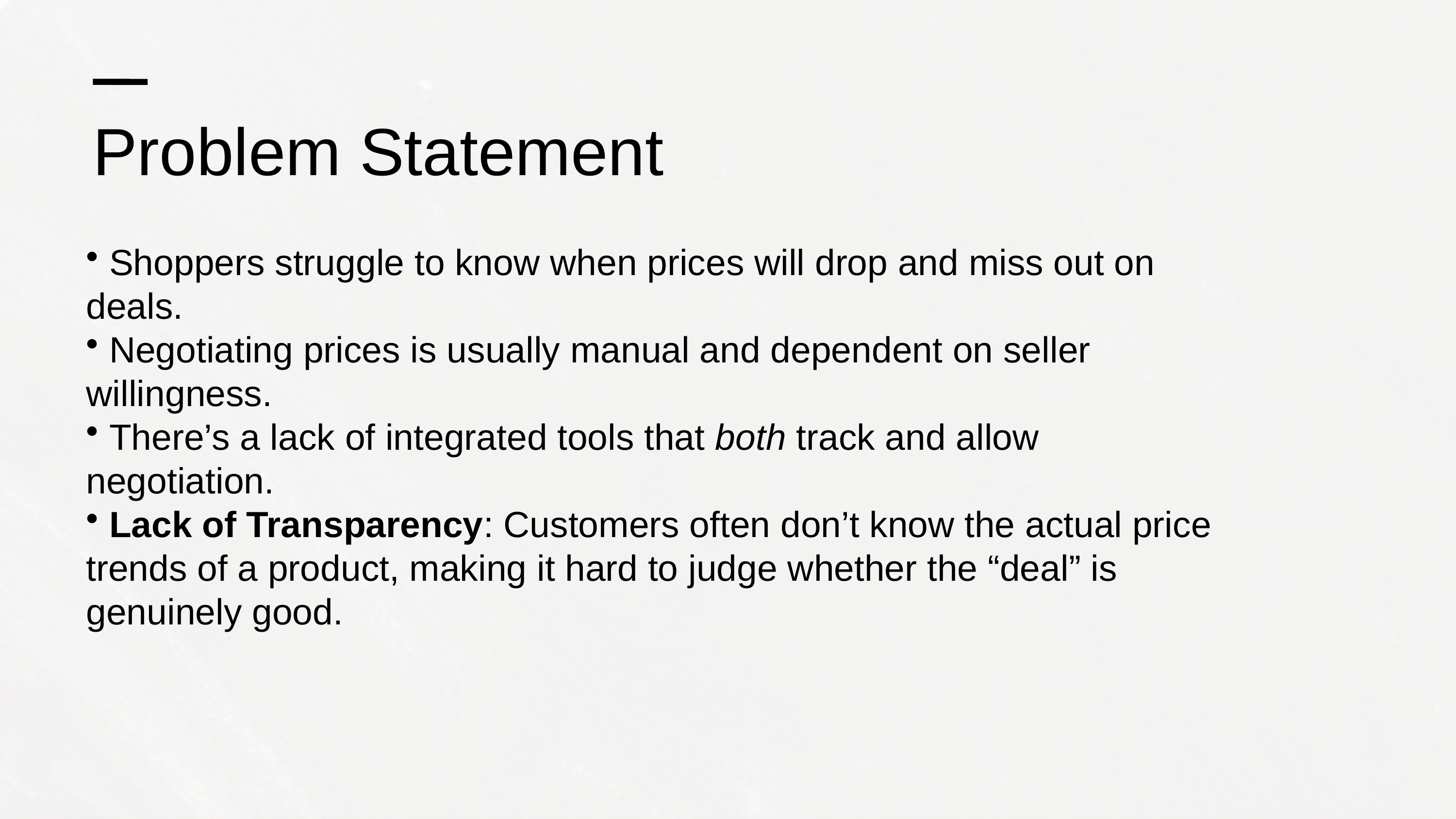

Problem Statement
 Shoppers struggle to know when prices will drop and miss out on deals.
 Negotiating prices is usually manual and dependent on seller willingness.
 There’s a lack of integrated tools that both track and allow negotiation.
 Lack of Transparency: Customers often don’t know the actual price trends of a product, making it hard to judge whether the “deal” is genuinely good.